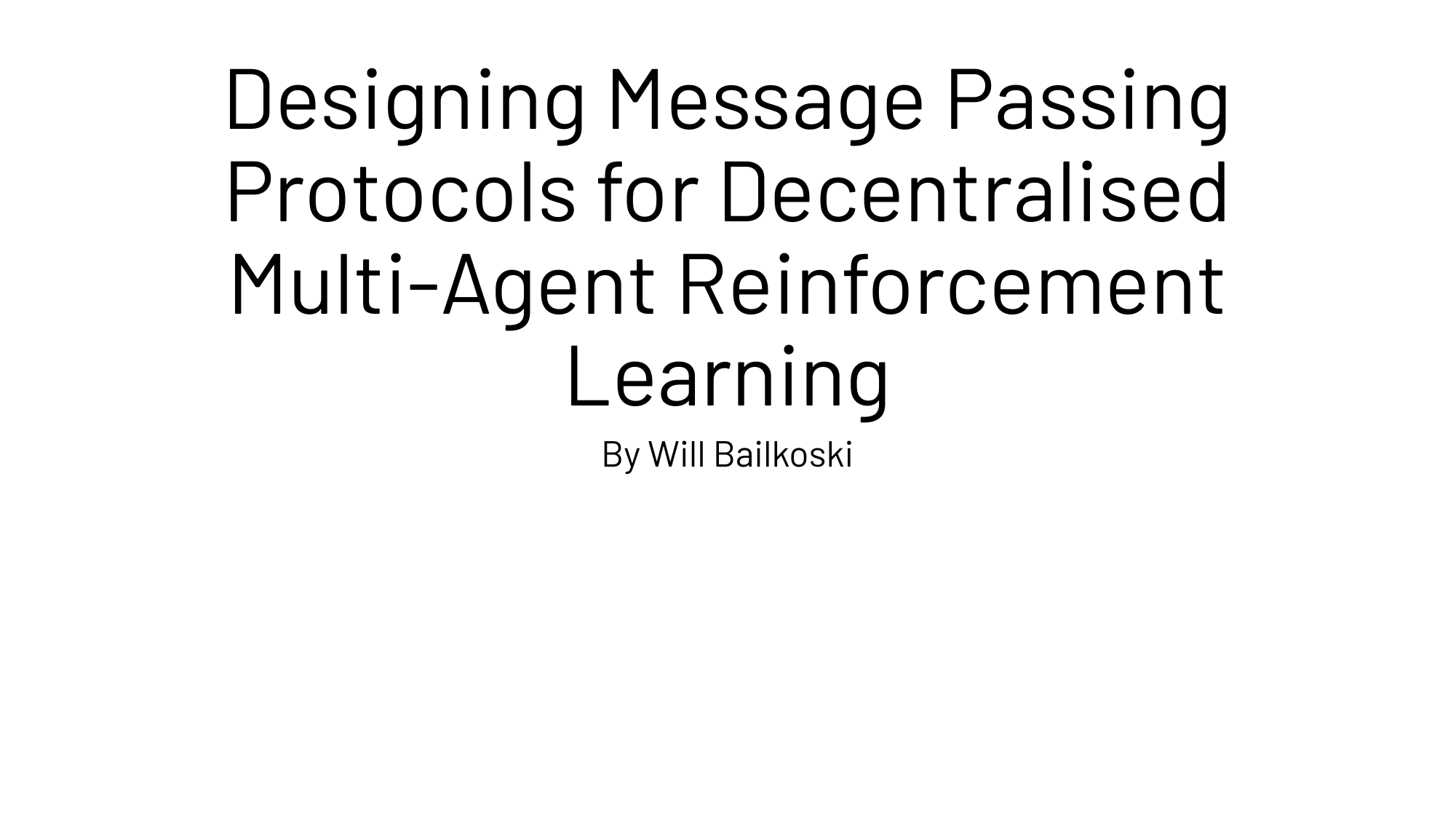

# Designing Message Passing Protocols for Decentralised Multi-Agent Reinforcement Learning
By Will Bailkoski